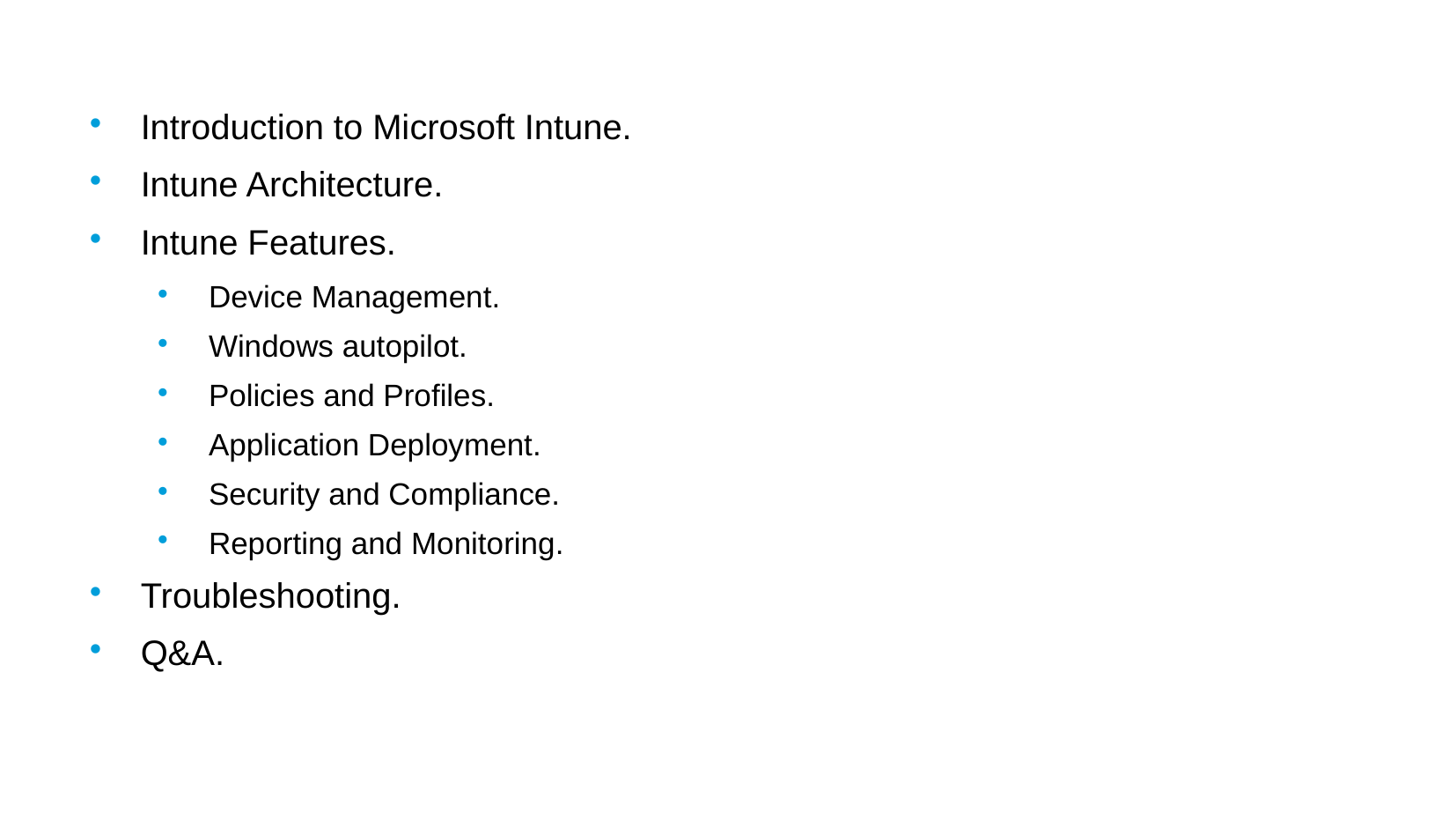

# Agenda
Introduction to Microsoft Intune.
Intune Architecture.
Intune Features.
Device Management.
Windows autopilot.
Policies and Profiles.
Application Deployment.
Security and Compliance.
Reporting and Monitoring.
Troubleshooting.
Q&A.